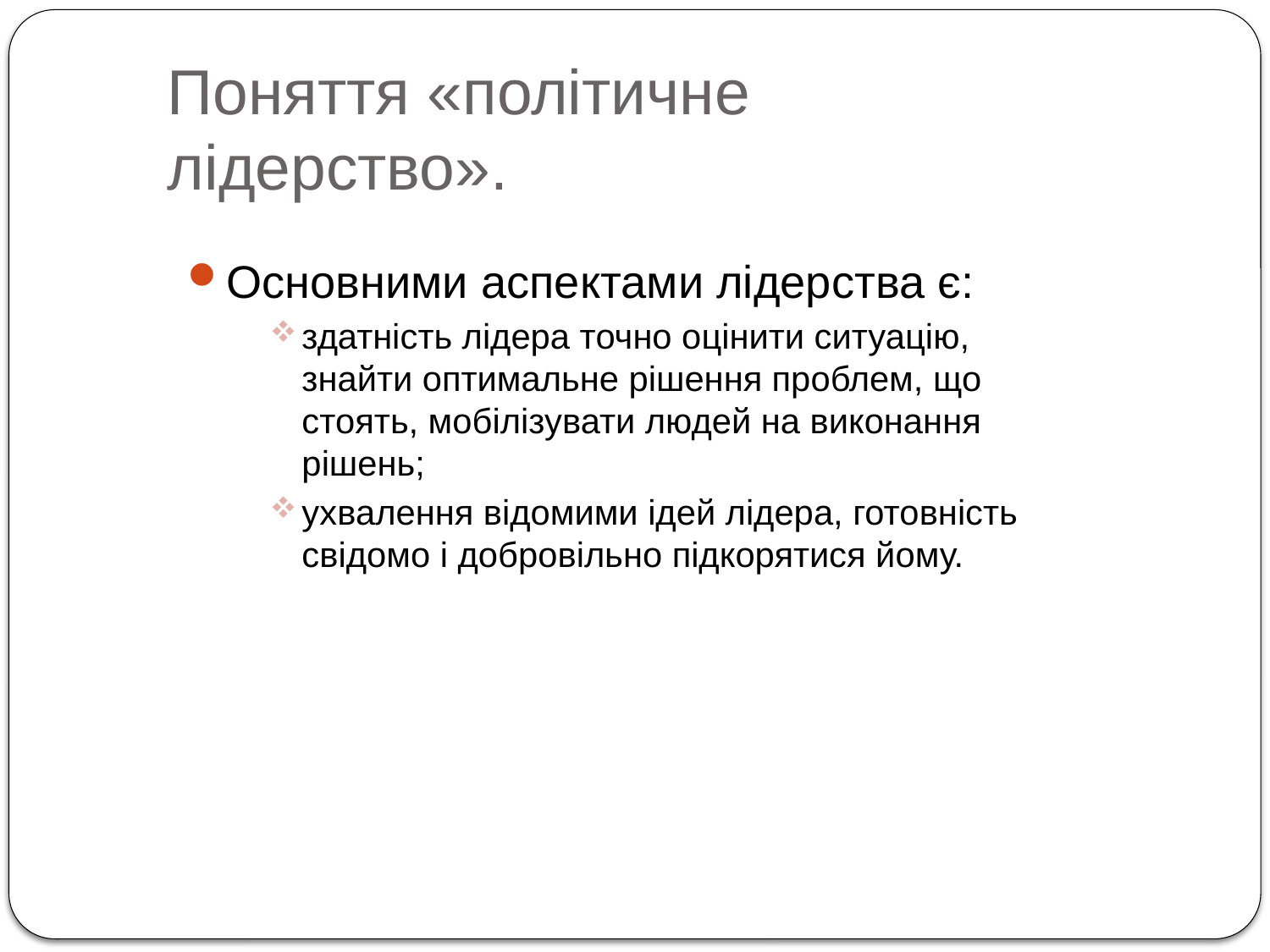

# Поняття «політичне лідерство».
Основними аспектами лідерства є:
здатність лідера точно оцінити ситуацію, знайти оптимальне рішення проблем, що стоять, мобілізувати людей на виконання рішень;
ухвалення відомими ідей лідера, готовність свідомо і добровільно підкорятися йому.